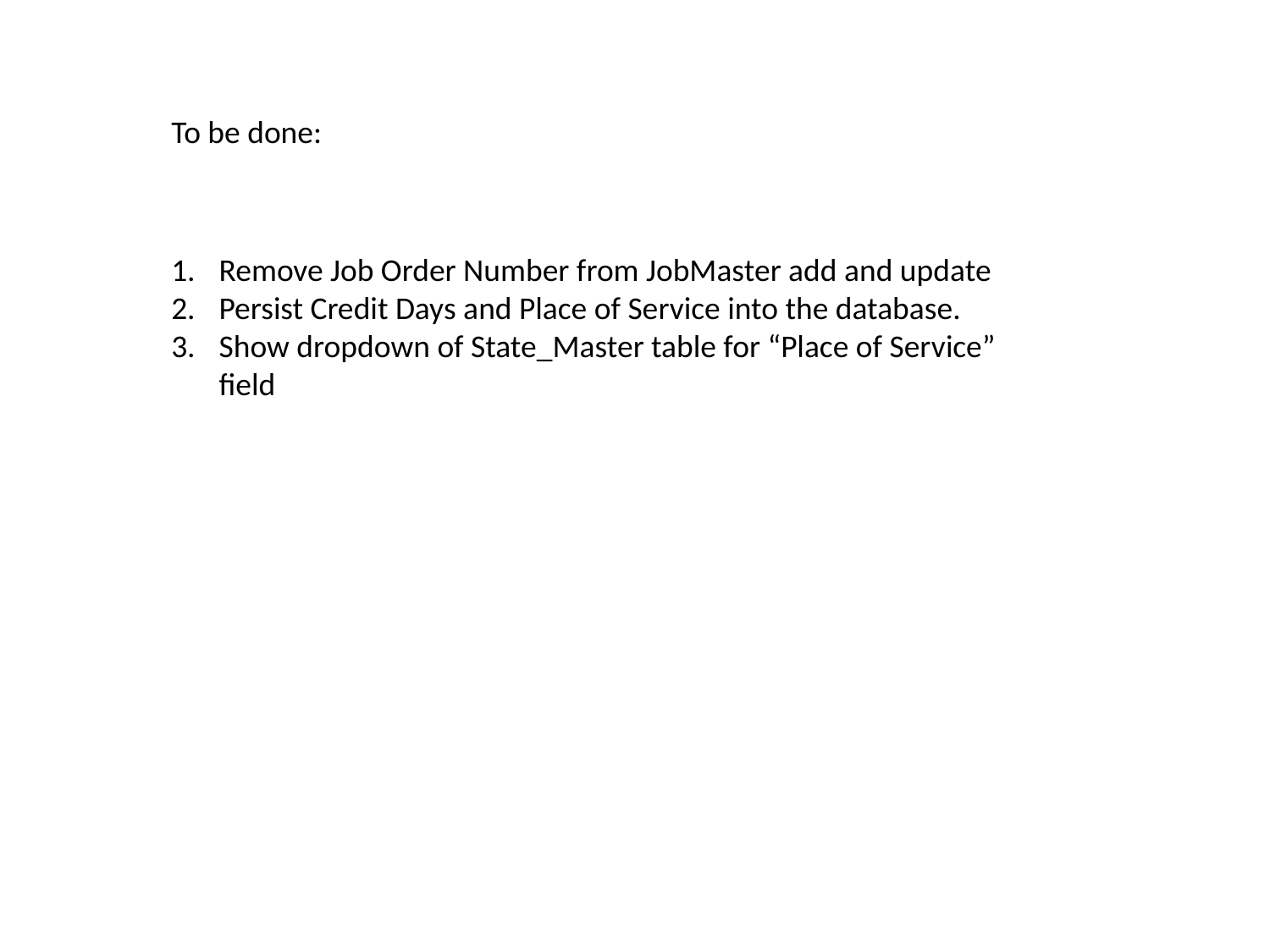

To be done:
Remove Job Order Number from JobMaster add and update
Persist Credit Days and Place of Service into the database.
Show dropdown of State_Master table for “Place of Service” field